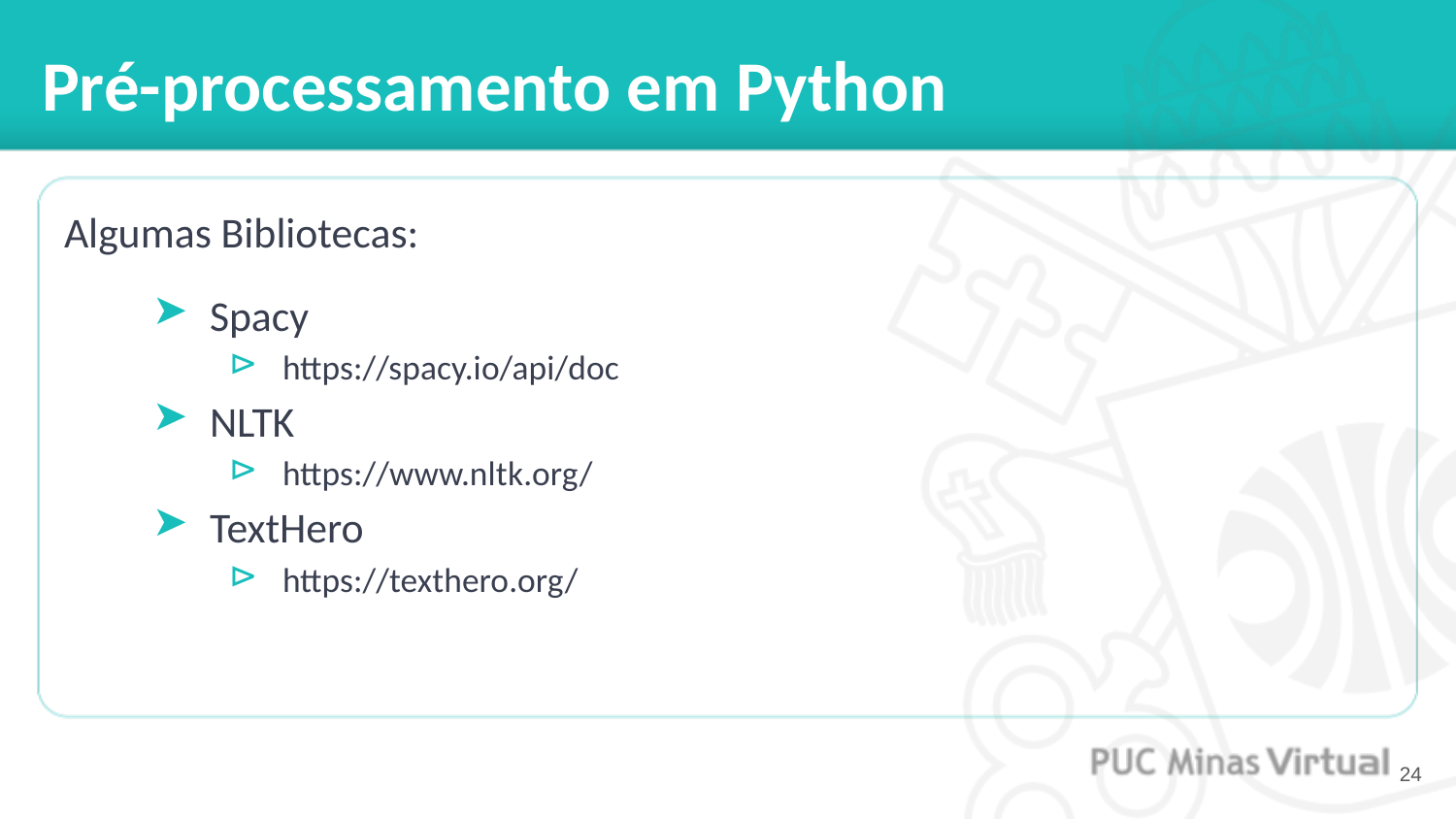

# Pré-processamento em Python
Algumas Bibliotecas:
Spacy
https://spacy.io/api/doc
NLTK
https://www.nltk.org/
TextHero
https://texthero.org/
24